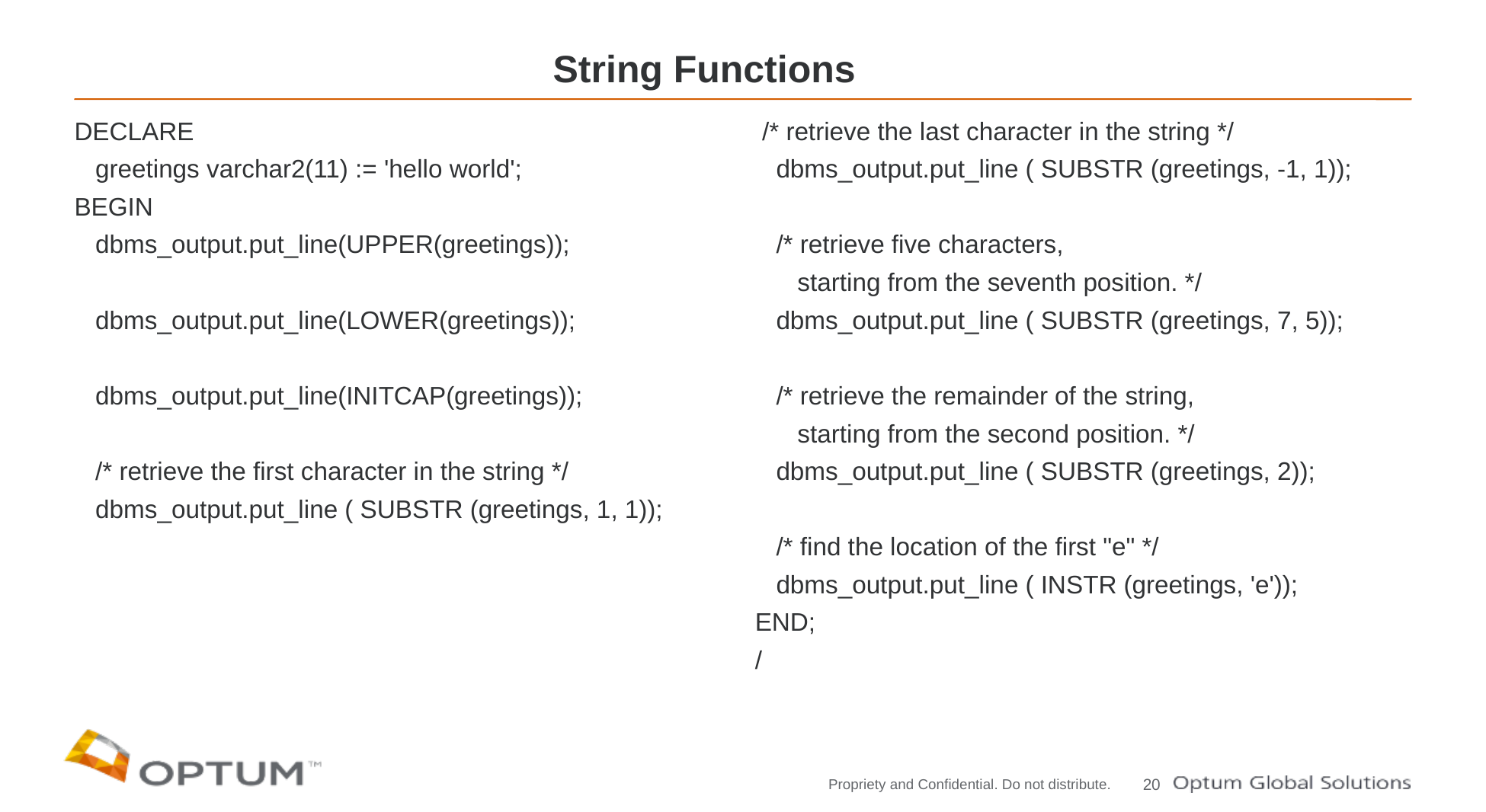

# String Functions
DECLARE
   greetings varchar2(11) := 'hello world';
BEGIN
   dbms_output.put_line(UPPER(greetings));

   dbms_output.put_line(LOWER(greetings));

   dbms_output.put_line(INITCAP(greetings));

   /* retrieve the first character in the string */
   dbms_output.put_line ( SUBSTR (greetings, 1, 1));

 /* retrieve the last character in the string */
   dbms_output.put_line ( SUBSTR (greetings, -1, 1));

   /* retrieve five characters,
      starting from the seventh position. */
   dbms_output.put_line ( SUBSTR (greetings, 7, 5));

   /* retrieve the remainder of the string,
      starting from the second position. */
   dbms_output.put_line ( SUBSTR (greetings, 2));

   /* find the location of the first "e" */
   dbms_output.put_line ( INSTR (greetings, 'e'));
END;
/
20